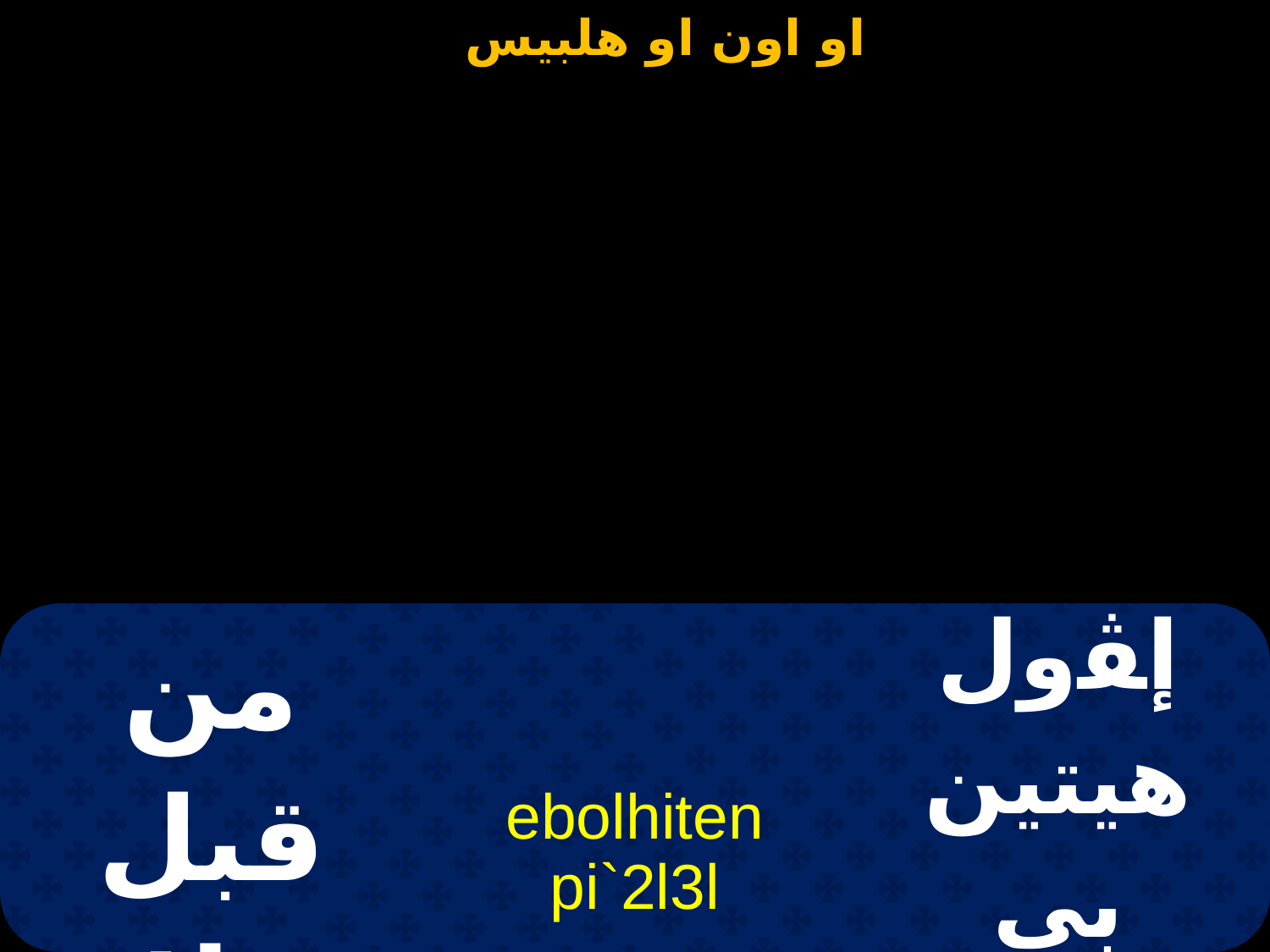

| من قبل صلاة | ebolhiten pi`2l3l | إﭭول هيتين بى إشليل |
| --- | --- | --- |